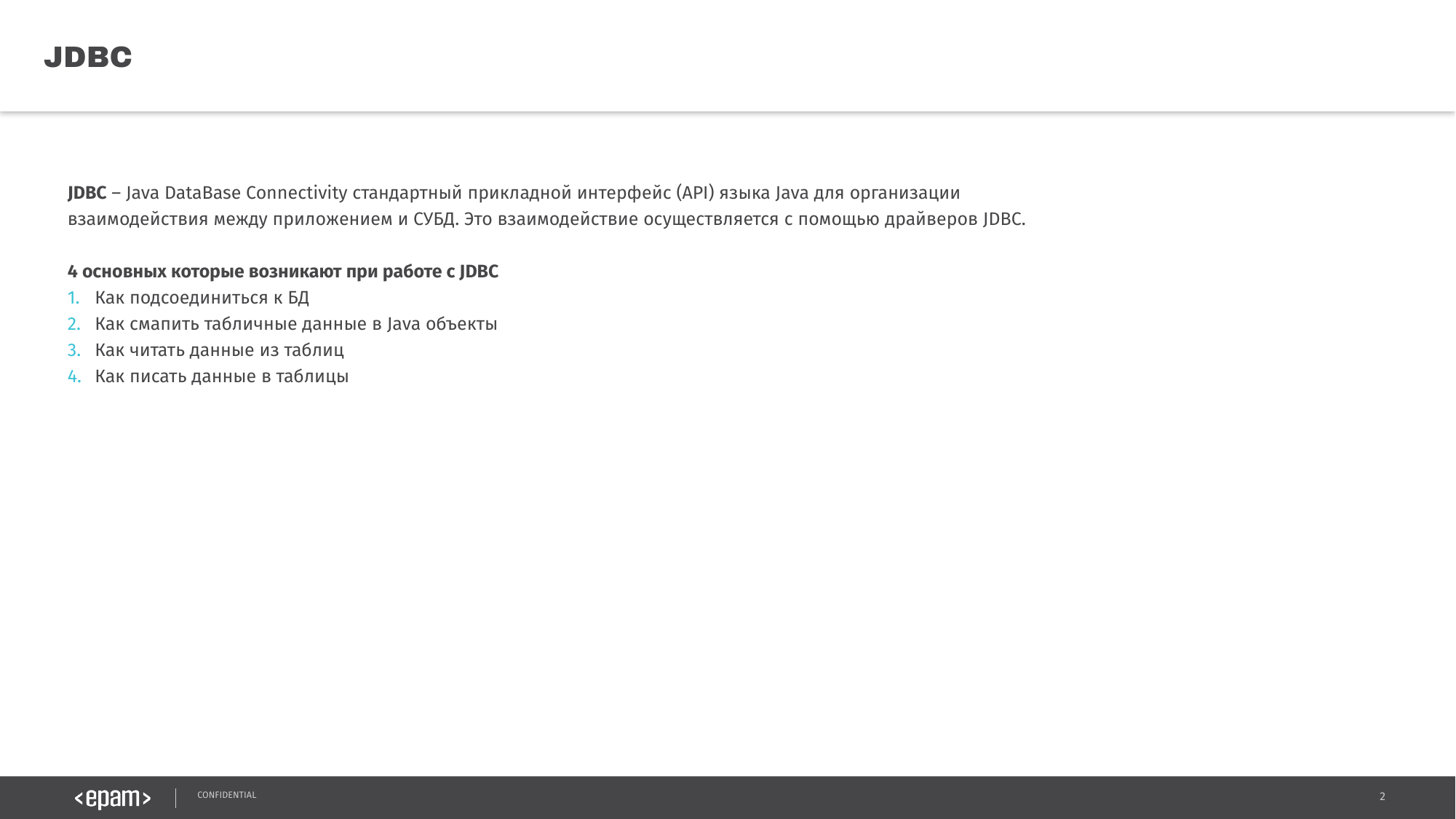

JDBC
JDBC – Java DataBase Connectivity стандартный прикладной интерфейс (API) языка Java для организации
взаимодействия между приложением и СУБД. Это взаимодействие осуществляется с помощью драйверов JDBC.

4 основных которые возникают при работе с JDBC
Как подсоединиться к БД
Как смапить табличные данные в Java объекты
Как читать данные из таблиц
Как писать данные в таблицы